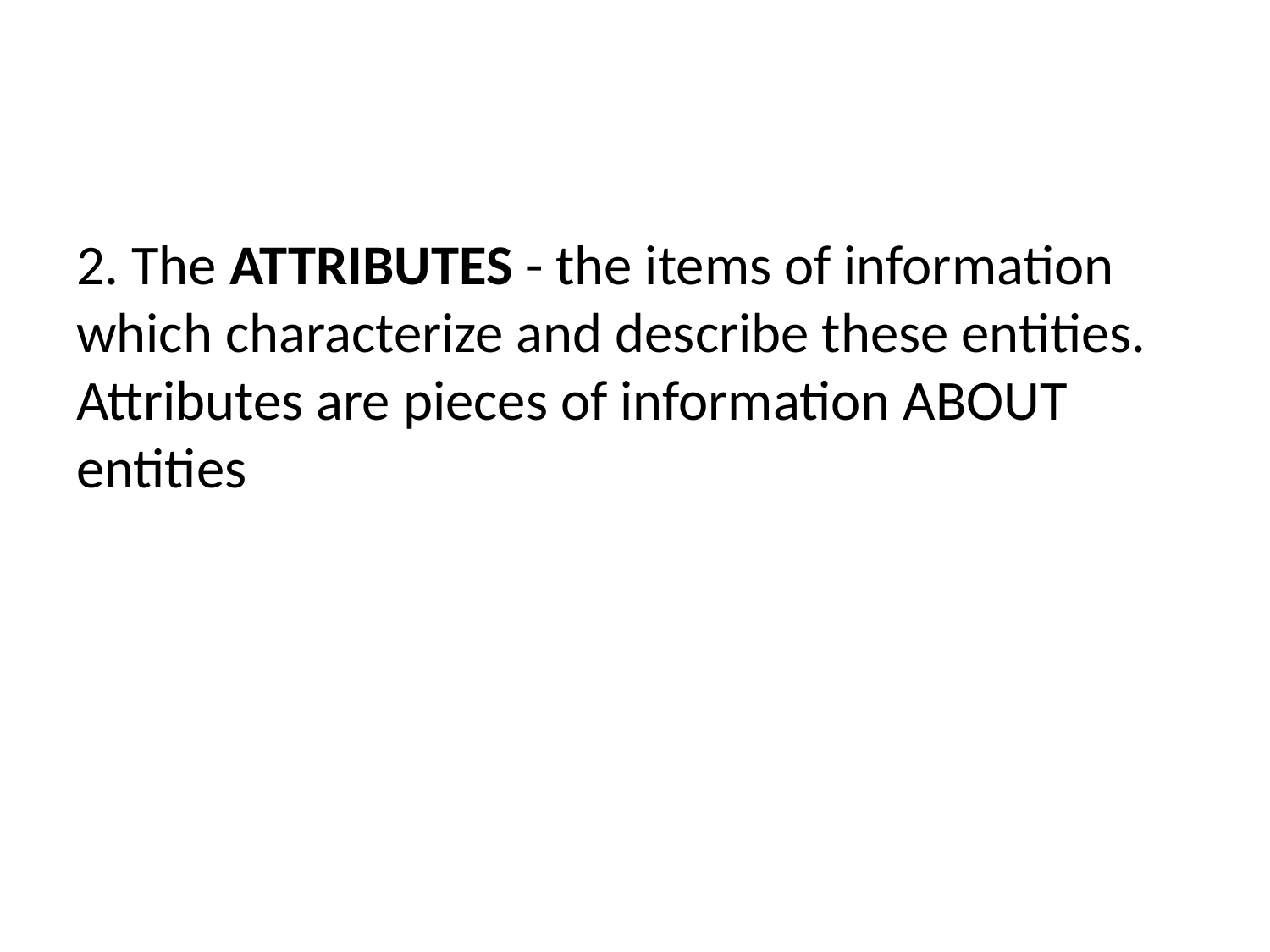

#
2. The ATTRIBUTES - the items of information which characterize and describe these entities. Attributes are pieces of information ABOUT entities